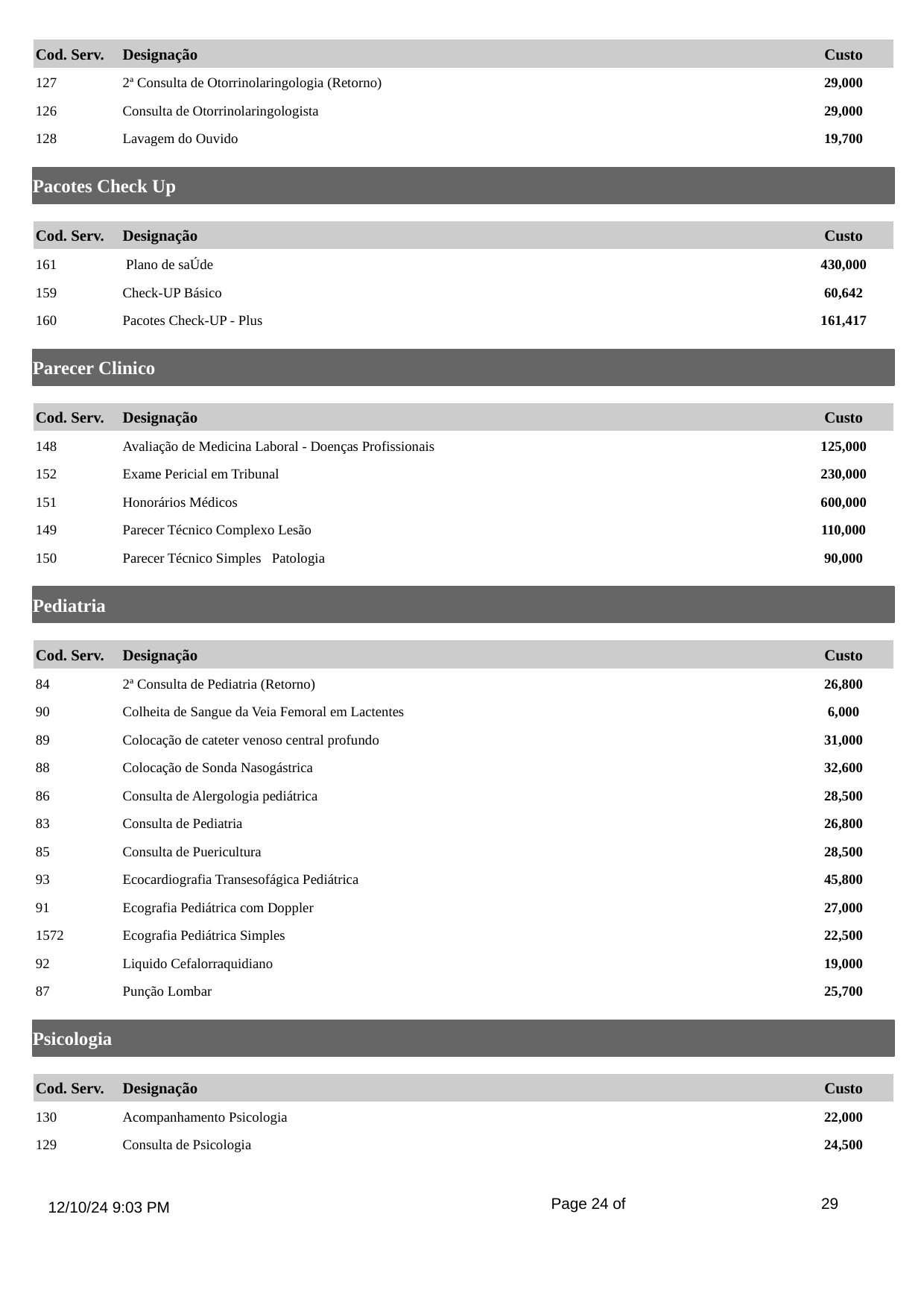

Cod. Serv.
Designação
Custo
127
2ª Consulta de Otorrinolaringologia (Retorno)
29,000
126
Consulta de Otorrinolaringologista
29,000
128
Lavagem do Ouvido
19,700

Pacotes Check Up

Cod. Serv.
Designação
Custo
161
 Plano de saÚde
430,000
159
Check-UP Básico
60,642
160
Pacotes Check-UP - Plus
161,417

Parecer Clinico

Cod. Serv.
Designação
Custo
148
Avaliação de Medicina Laboral - Doenças Profissionais
125,000
152
Exame Pericial em Tribunal
230,000
151
Honorários Médicos
600,000
149
Parecer Técnico Complexo Lesão
110,000
150
Parecer Técnico Simples   Patologia
90,000

Pediatria

Cod. Serv.
Designação
Custo
84
2ª Consulta de Pediatria (Retorno)
26,800
90
Colheita de Sangue da Veia Femoral em Lactentes
6,000
89
Colocação de cateter venoso central profundo
31,000
88
Colocação de Sonda Nasogástrica
32,600
86
Consulta de Alergologia pediátrica
28,500
83
Consulta de Pediatria
26,800
85
Consulta de Puericultura
28,500
93
Ecocardiografia Transesofágica Pediátrica
45,800
91
Ecografia Pediátrica com Doppler
27,000
1572
Ecografia Pediátrica Simples
22,500
92
Liquido Cefalorraquidiano
19,000
87
Punção Lombar
25,700

Psicologia

Cod. Serv.
Designação
Custo
130
Acompanhamento Psicologia
22,000
129
Consulta de Psicologia
24,500
Page 24 of
29
12/10/24 9:03 PM